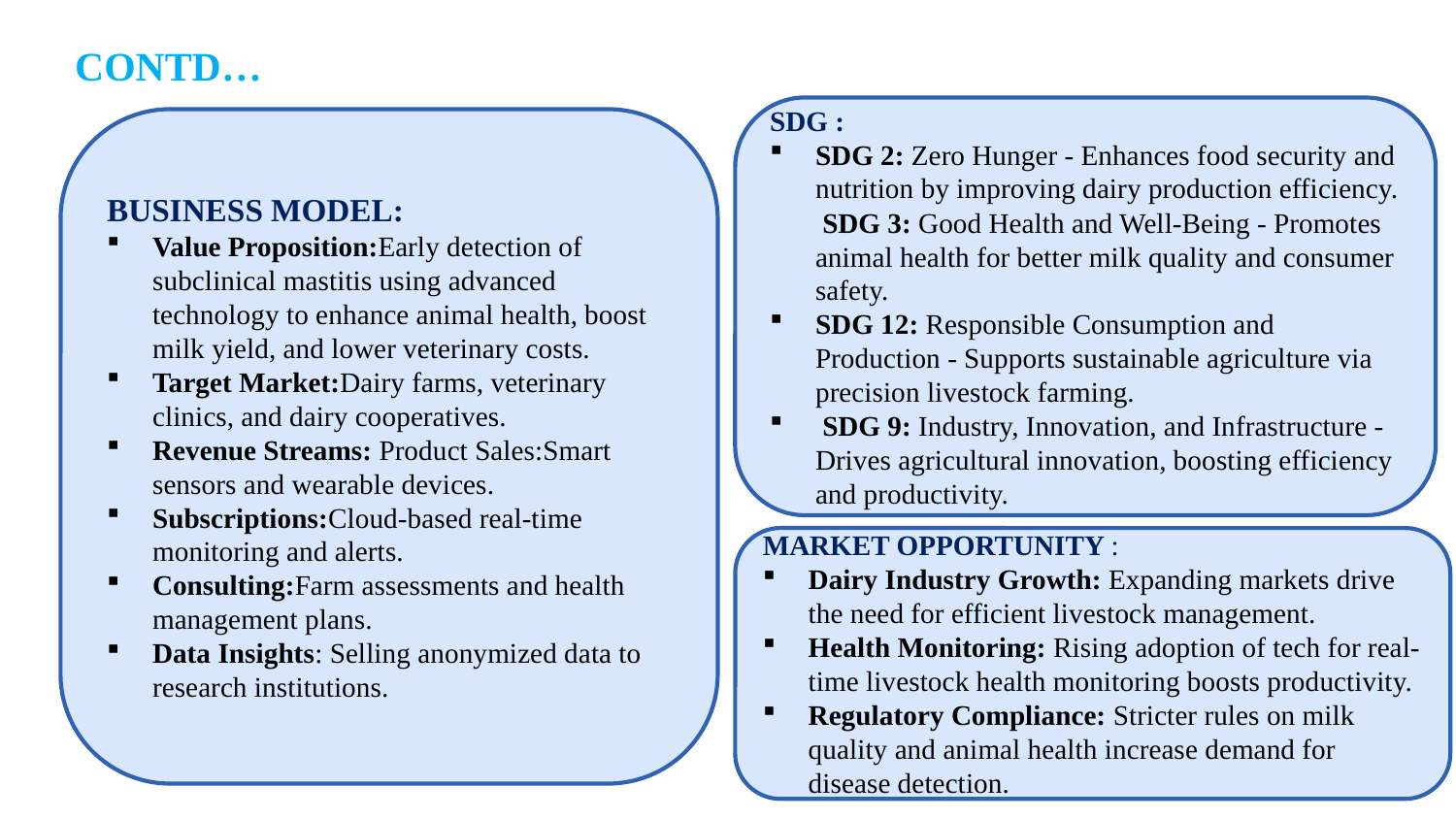

CONTD…
SDG :
SDG 2: Zero Hunger - Enhances food security and nutrition by improving dairy production efficiency.  SDG 3: Good Health and Well-Being - Promotes animal health for better milk quality and consumer safety.
SDG 12: Responsible Consumption and Production - Supports sustainable agriculture via precision livestock farming.
 SDG 9: Industry, Innovation, and Infrastructure - Drives agricultural innovation, boosting efficiency and productivity.
BUSINESS MODEL:
Value Proposition:Early detection of subclinical mastitis using advanced technology to enhance animal health, boost milk yield, and lower veterinary costs.
Target Market:Dairy farms, veterinary clinics, and dairy cooperatives.
Revenue Streams: Product Sales:Smart sensors and wearable devices.
Subscriptions:Cloud-based real-time monitoring and alerts.
Consulting:Farm assessments and health management plans.
Data Insights: Selling anonymized data to research institutions.
MARKET OPPORTUNITY :
Dairy Industry Growth: Expanding markets drive the need for efficient livestock management.
Health Monitoring: Rising adoption of tech for real-time livestock health monitoring boosts productivity.
Regulatory Compliance: Stricter rules on milk quality and animal health increase demand for disease detection.